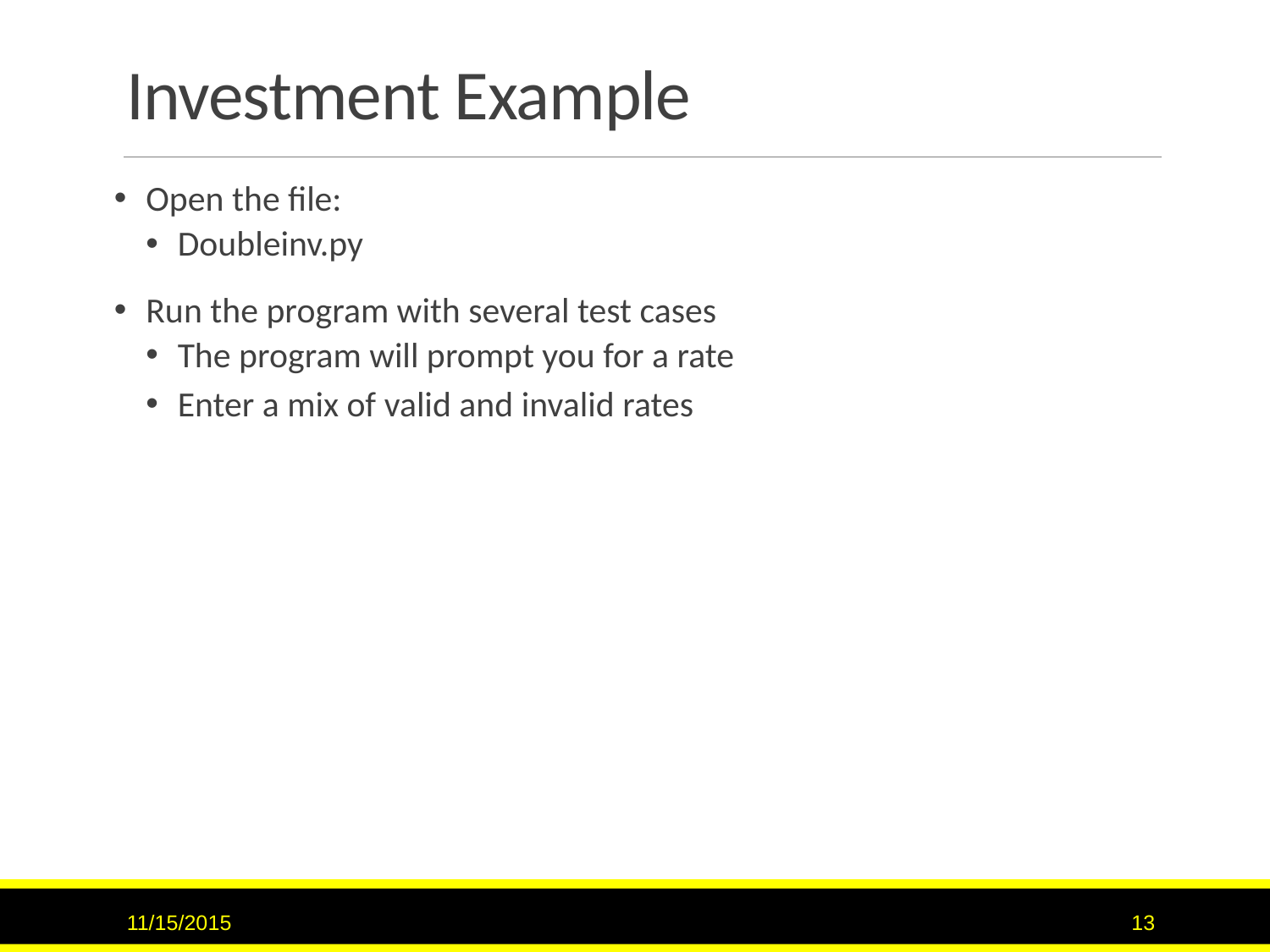

# Investment Example
Open the file:
Doubleinv.py
Run the program with several test cases
The program will prompt you for a rate
Enter a mix of valid and invalid rates
11/15/2015
13